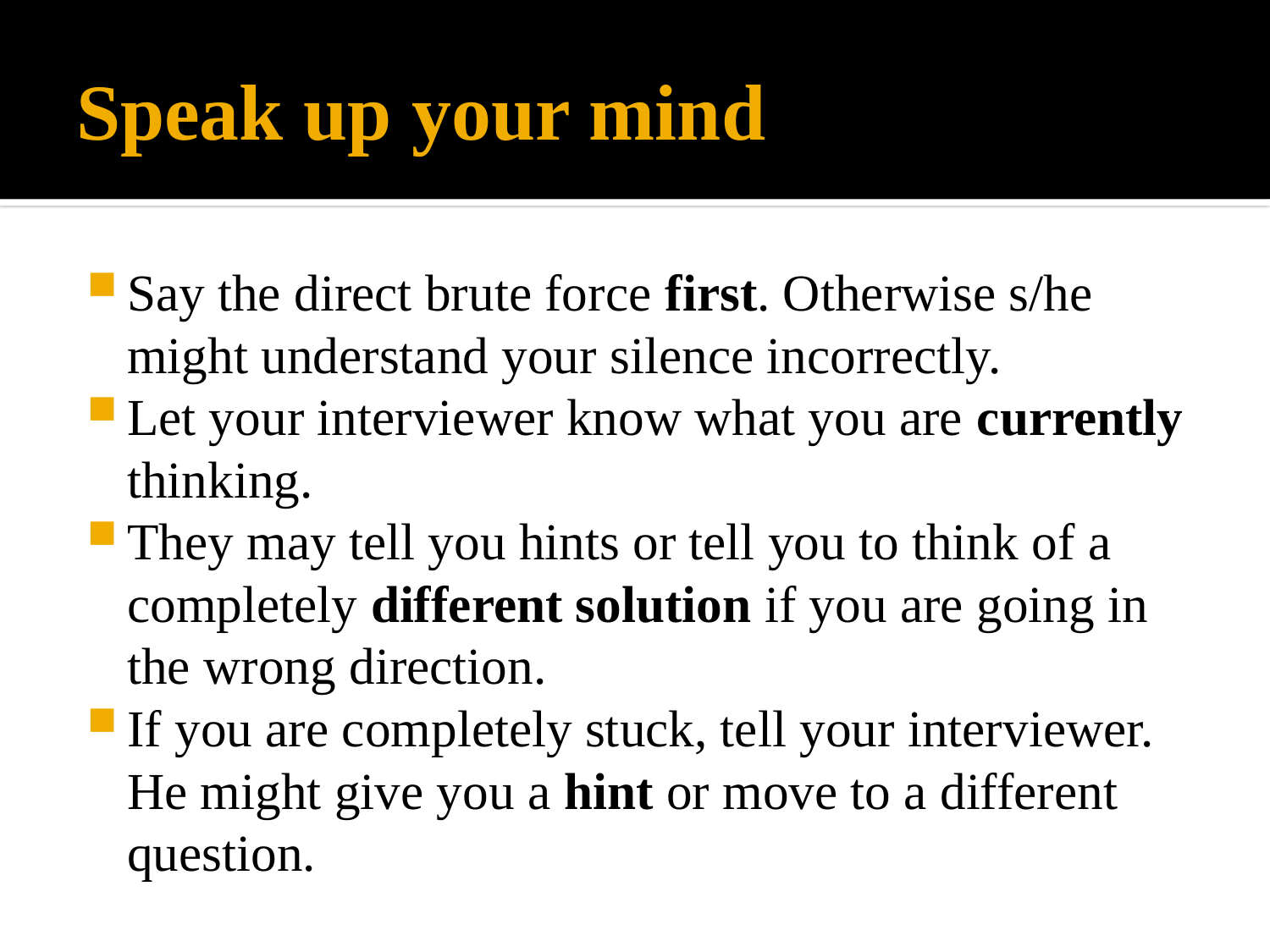

# Speak up your mind
Say the direct brute force first. Otherwise s/he might understand your silence incorrectly.
Let your interviewer know what you are currently thinking.
They may tell you hints or tell you to think of a completely different solution if you are going in the wrong direction.
If you are completely stuck, tell your interviewer. He might give you a hint or move to a different question.